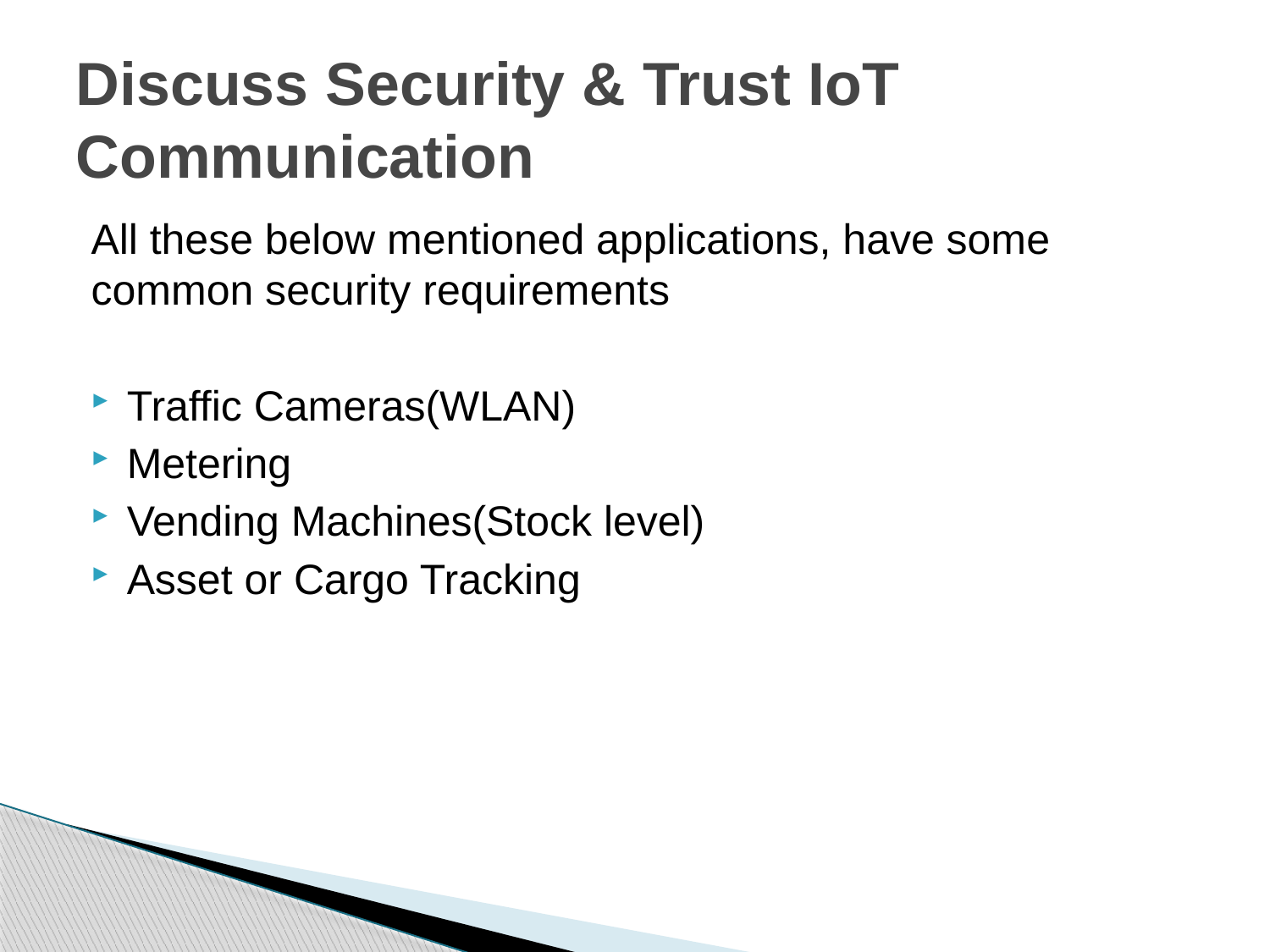

# Discuss Security & Trust IoT Communication
All these below mentioned applications, have some common security requirements

Traffic Cameras(WLAN)
Metering
Vending Machines(Stock level)
Asset or Cargo Tracking